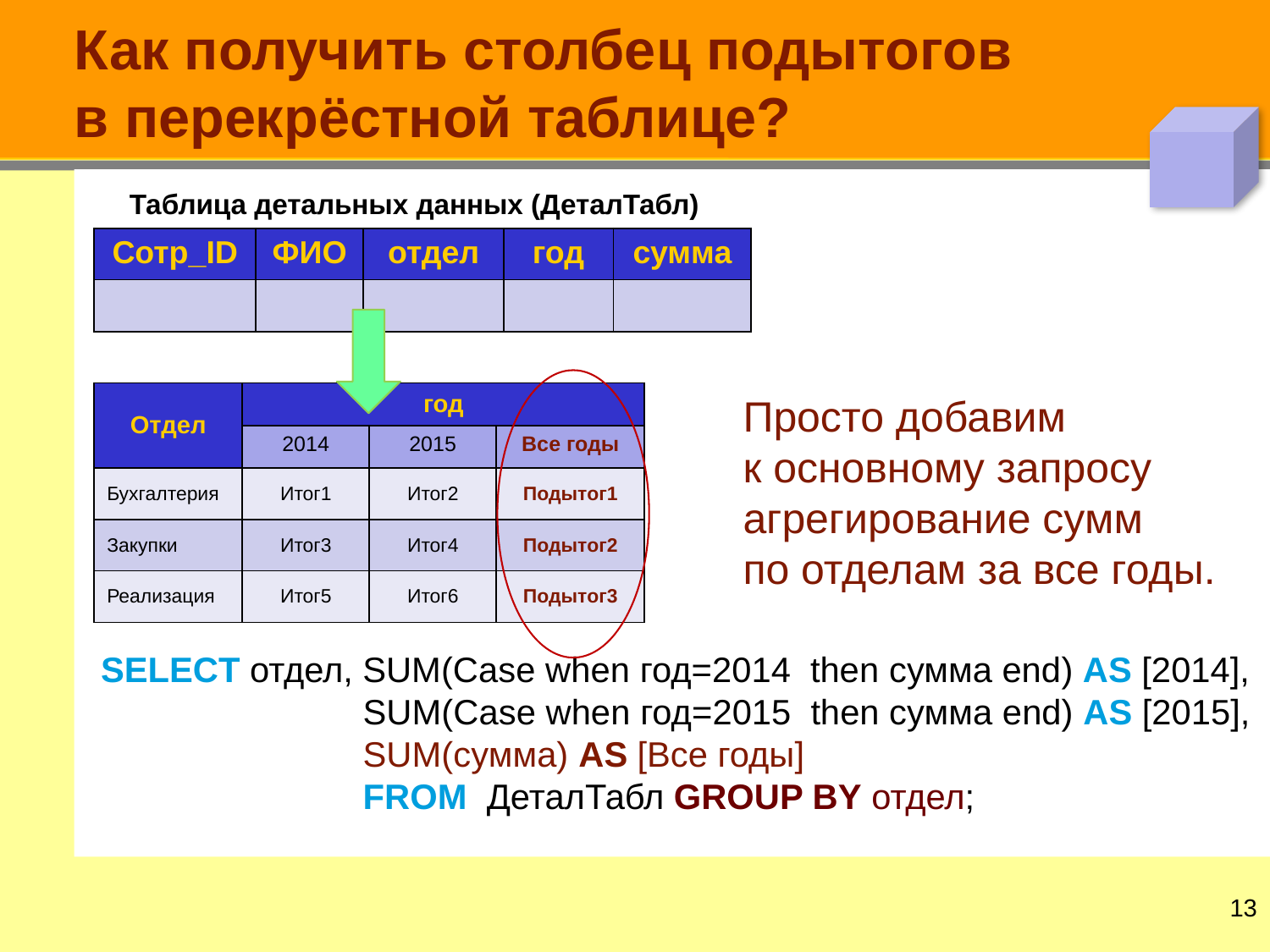

# Как получить столбец подытогов в перекрёстной таблице?

Таблица детальных данных (ДеталТабл)
| Сотр\_ID | ФИО | отдел | год | сумма |
| --- | --- | --- | --- | --- |
|  |  |  |  |  |

| Отдел | год |  |  |
| --- | --- | --- | --- |
|  | 2014 | 2015 | Все годы |
| Бухгалтерия | Итог1 | Итог2 | Подытог1 |
| Закупки | Итог3 | Итог4 | Подытог2 |
| Реализация | Итог5 | Итог6 | Подытог3 |
Просто добавим
к основному запросу агрегирование сумм
по отделам за все годы.
SELECT отдел, SUM(Case when год=2014  then сумма end) AS [2014],
SUM(Case when год=2015  then сумма end) AS [2015],
SUM(сумма) AS [Все годы]
FROM  ДеталТабл GROUP BY отдел;
13